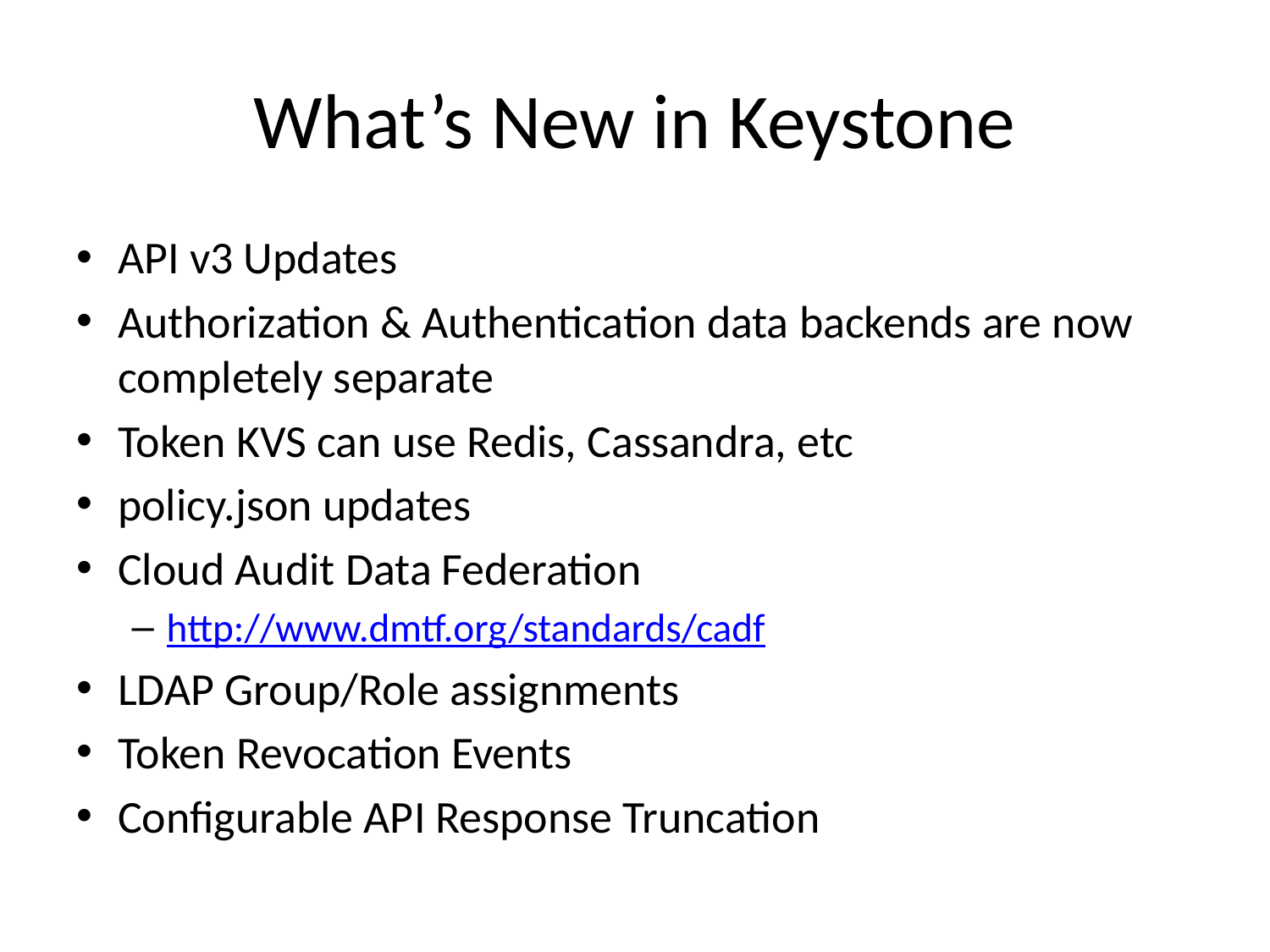

# What’s New in Keystone
API v3 Updates
Authorization & Authentication data backends are now completely separate
Token KVS can use Redis, Cassandra, etc
policy.json updates
Cloud Audit Data Federation
http://www.dmtf.org/standards/cadf
LDAP Group/Role assignments
Token Revocation Events
Configurable API Response Truncation